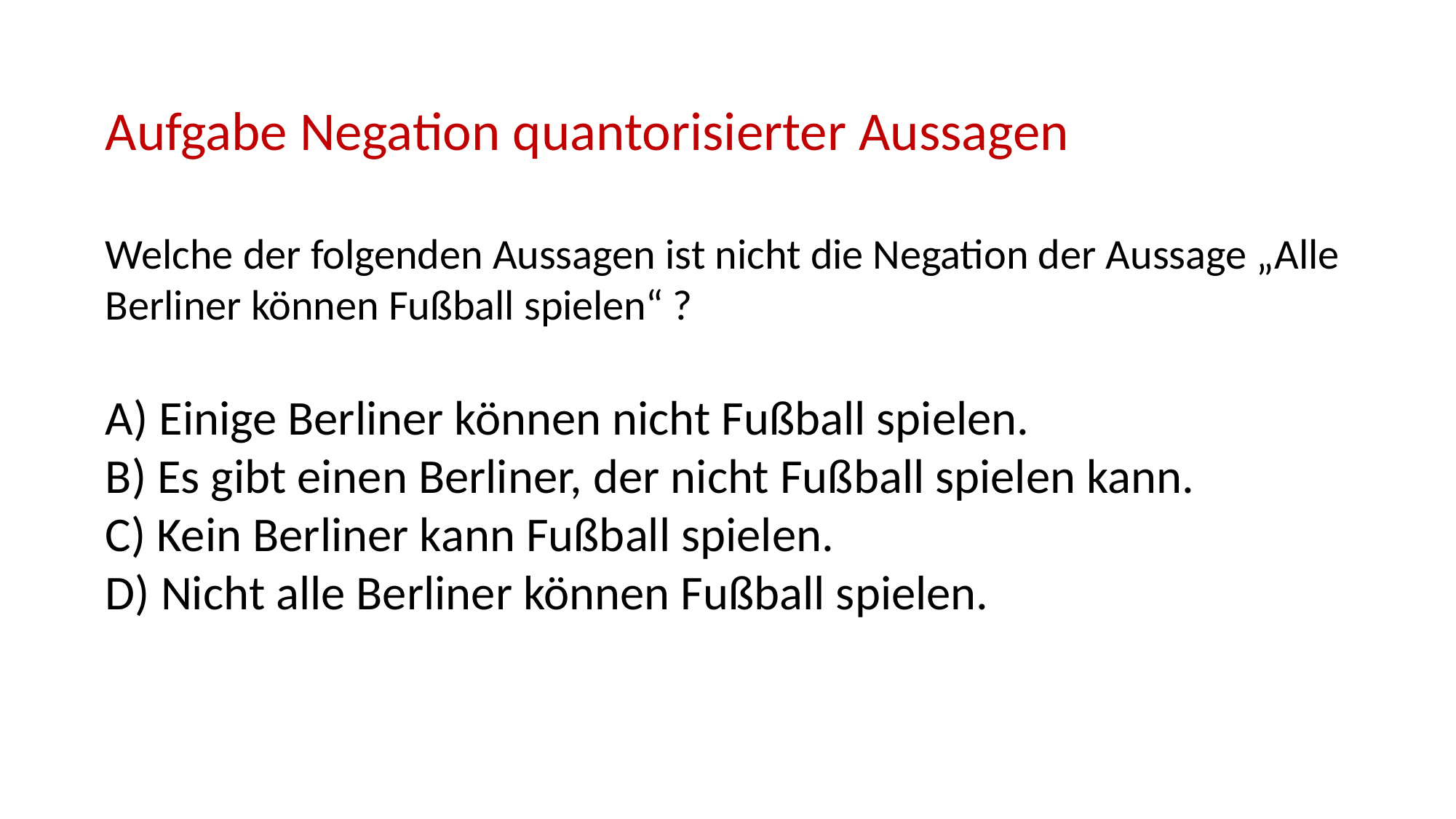

Aufgabe Negation quantorisierter Aussagen

Welche der folgenden Aussagen ist nicht die Negation der Aussage „Alle Berliner können Fußball spielen“ ?

A) Einige Berliner können nicht Fußball spielen.
B) Es gibt einen Berliner, der nicht Fußball spielen kann.
C) Kein Berliner kann Fußball spielen.
D) Nicht alle Berliner können Fußball spielen.